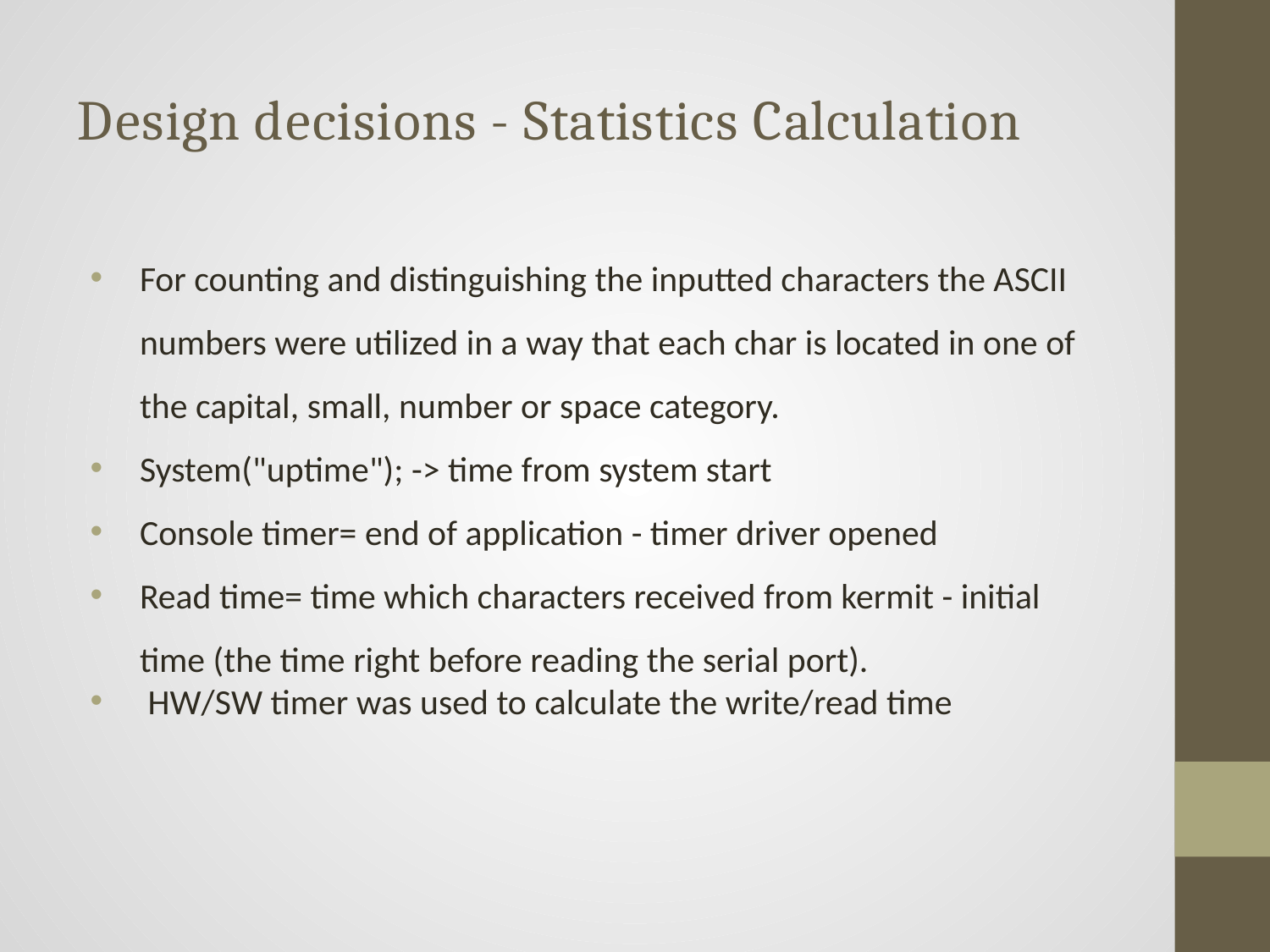

# Design decisions - Statistics Calculation
For counting and distinguishing the inputted characters the ASCII numbers were utilized in a way that each char is located in one of the capital, small, number or space category.
System("uptime"); -> time from system start
Console timer= end of application - timer driver opened
Read time= time which characters received from kermit - initial time (the time right before reading the serial port).
 HW/SW timer was used to calculate the write/read time